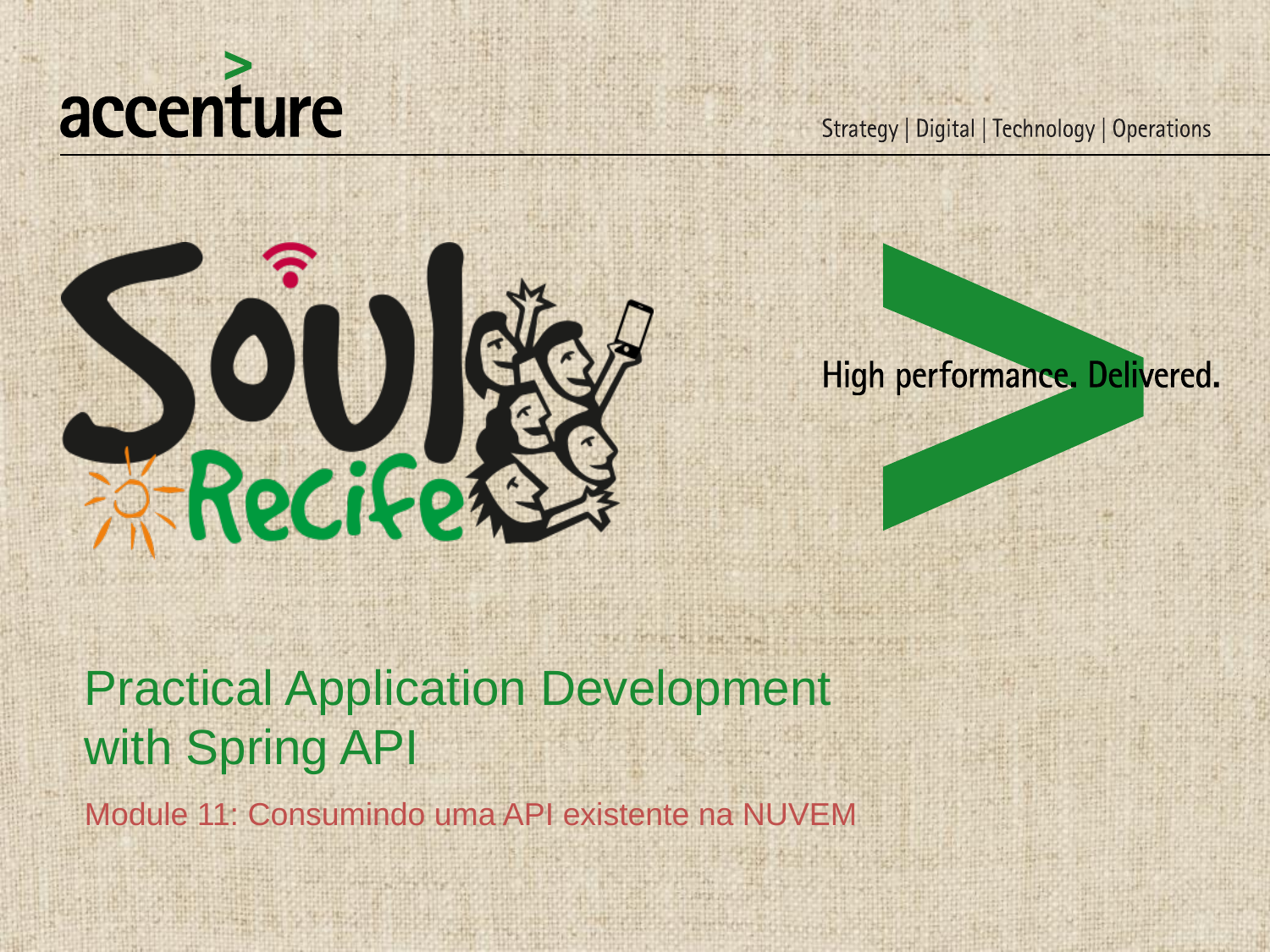

# Practical Application Development with Spring API
Module 11: Consumindo uma API existente na NUVEM